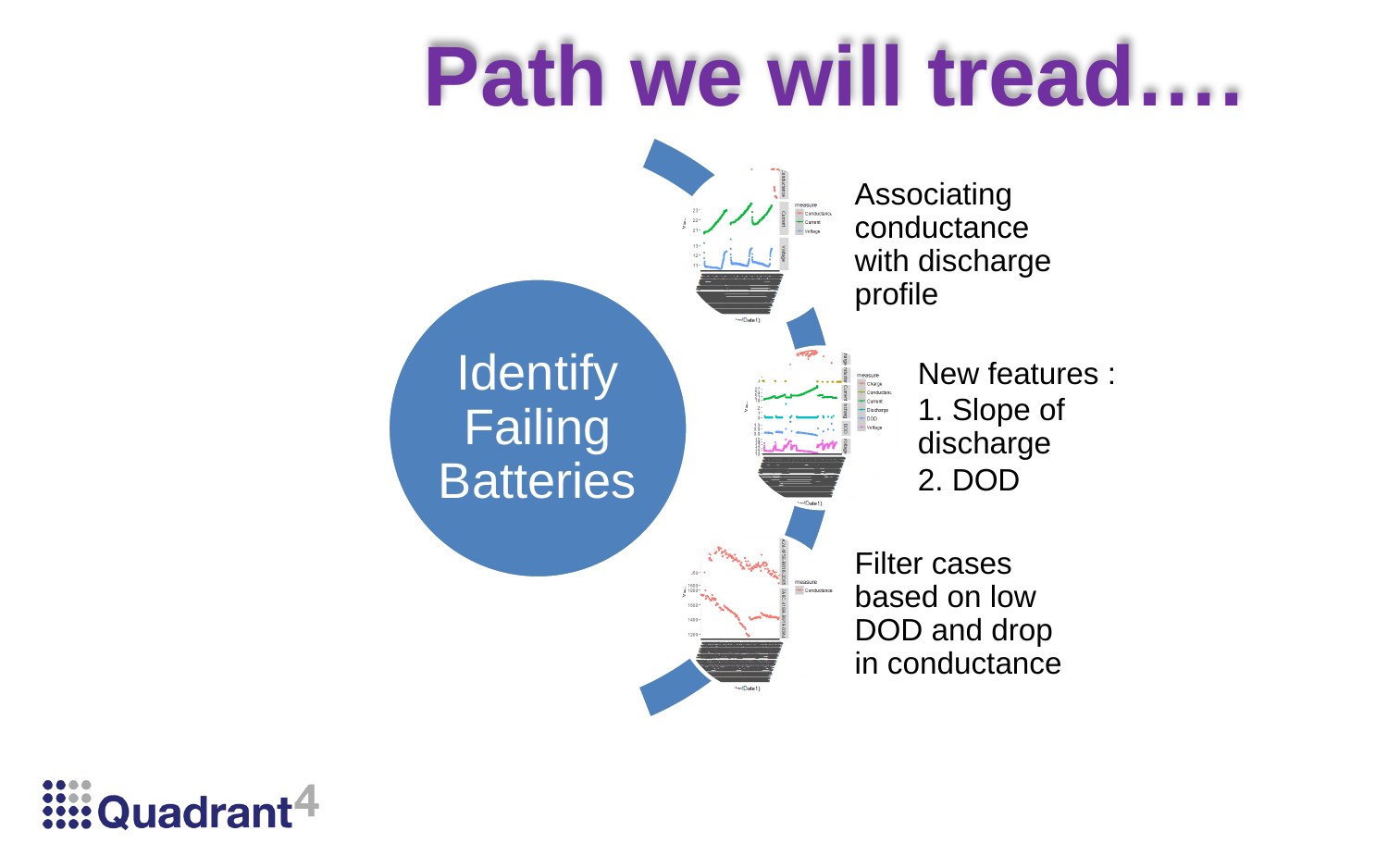

Path we will tread….
Identify Failing Batteries
Associating conductance with discharge profile
New features :
1. Slope of discharge
2. DOD
Filter cases based on low DOD and drop in conductance